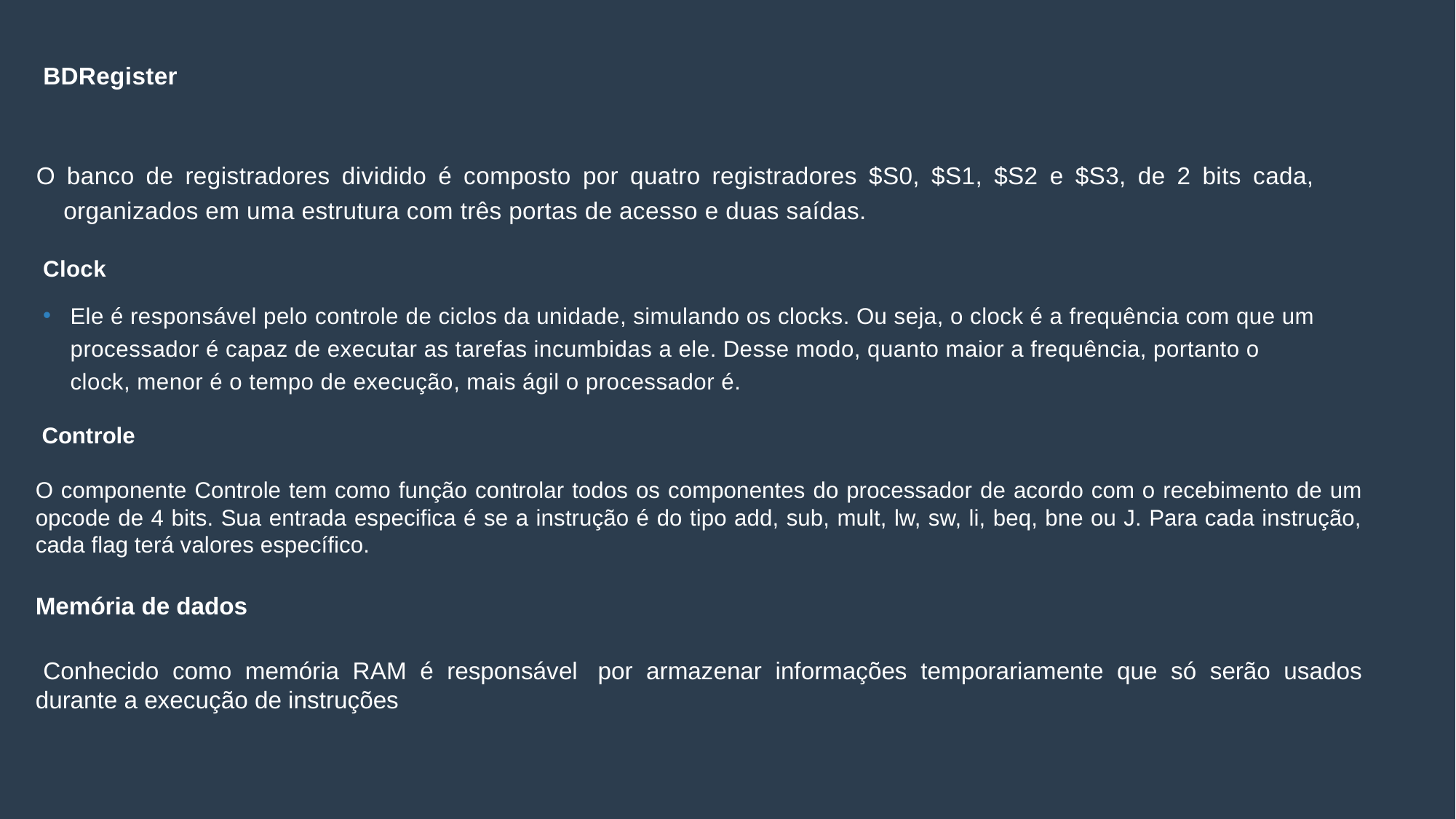

BDRegister

O banco de registradores dividido é composto por quatro registradores $S0, $S1, $S2 e $S3, de 2 bits cada, organizados em uma estrutura com três portas de acesso e duas saídas.
Clock
Ele é responsável pelo controle de ciclos da unidade, simulando os clocks. Ou seja, o clock é a frequência com que um processador é capaz de executar as tarefas incumbidas a ele. Desse modo, quanto maior a frequência, portanto o clock, menor é o tempo de execução, mais ágil o processador é.
 Controle

O componente Controle tem como função controlar todos os componentes do processador de acordo com o recebimento de um opcode de 4 bits. Sua entrada especifica é se a instrução é do tipo add, sub, mult, lw, sw, li, beq, bne ou J. Para cada instrução, cada flag terá valores específico.

Memória de dados

 Conhecido como memória RAM é responsável  por armazenar informações temporariamente que só serão usados durante a execução de instruções